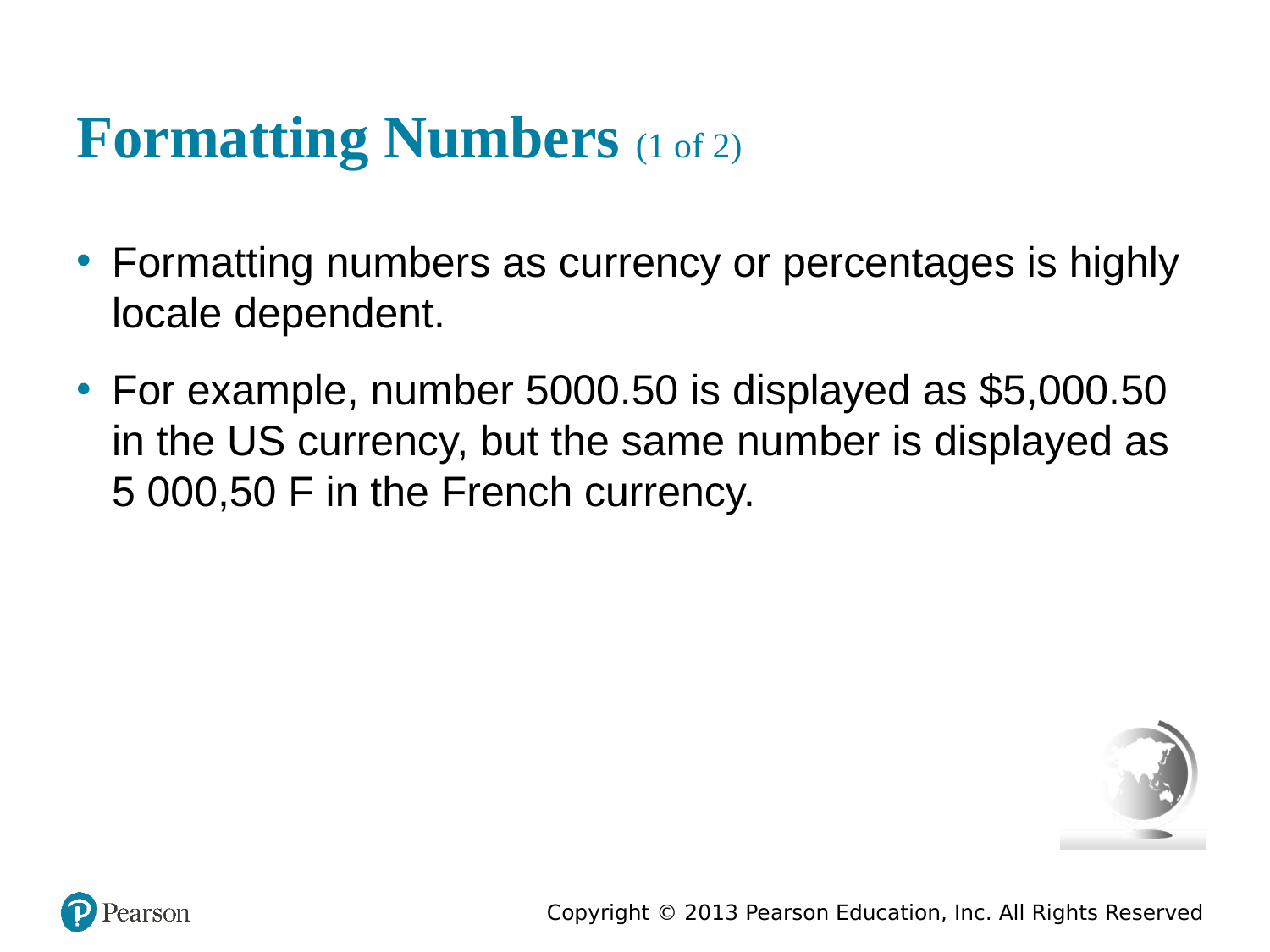

# Formatting Numbers (1 of 2)
Formatting numbers as currency or percentages is highly locale dependent.
For example, number 5000.50 is displayed as $5,000.50 in the US currency, but the same number is displayed as 5 000,50 F in the French currency.